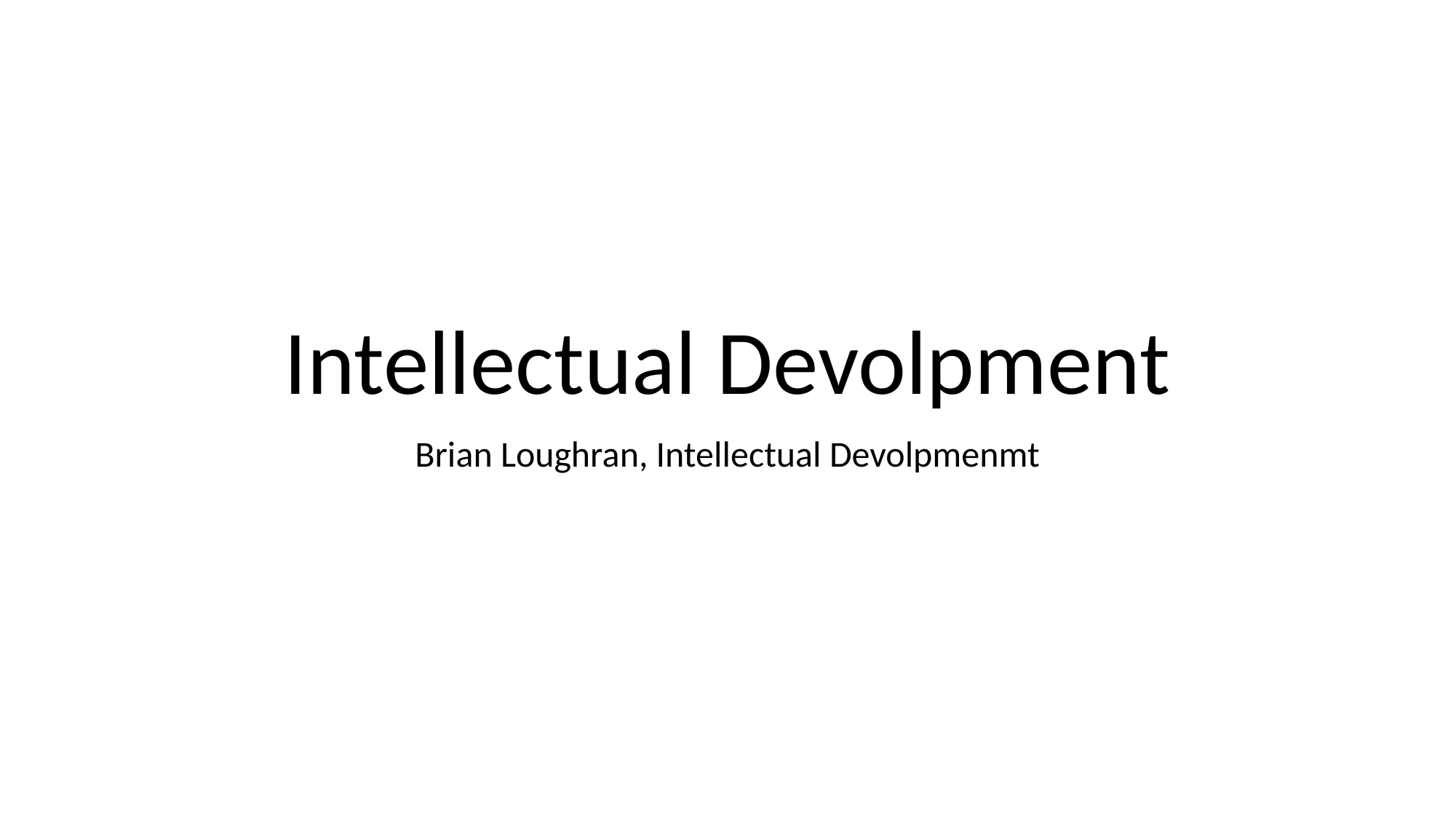

# Intellectual Devolpment
Brian Loughran, Intellectual Devolpmenmt